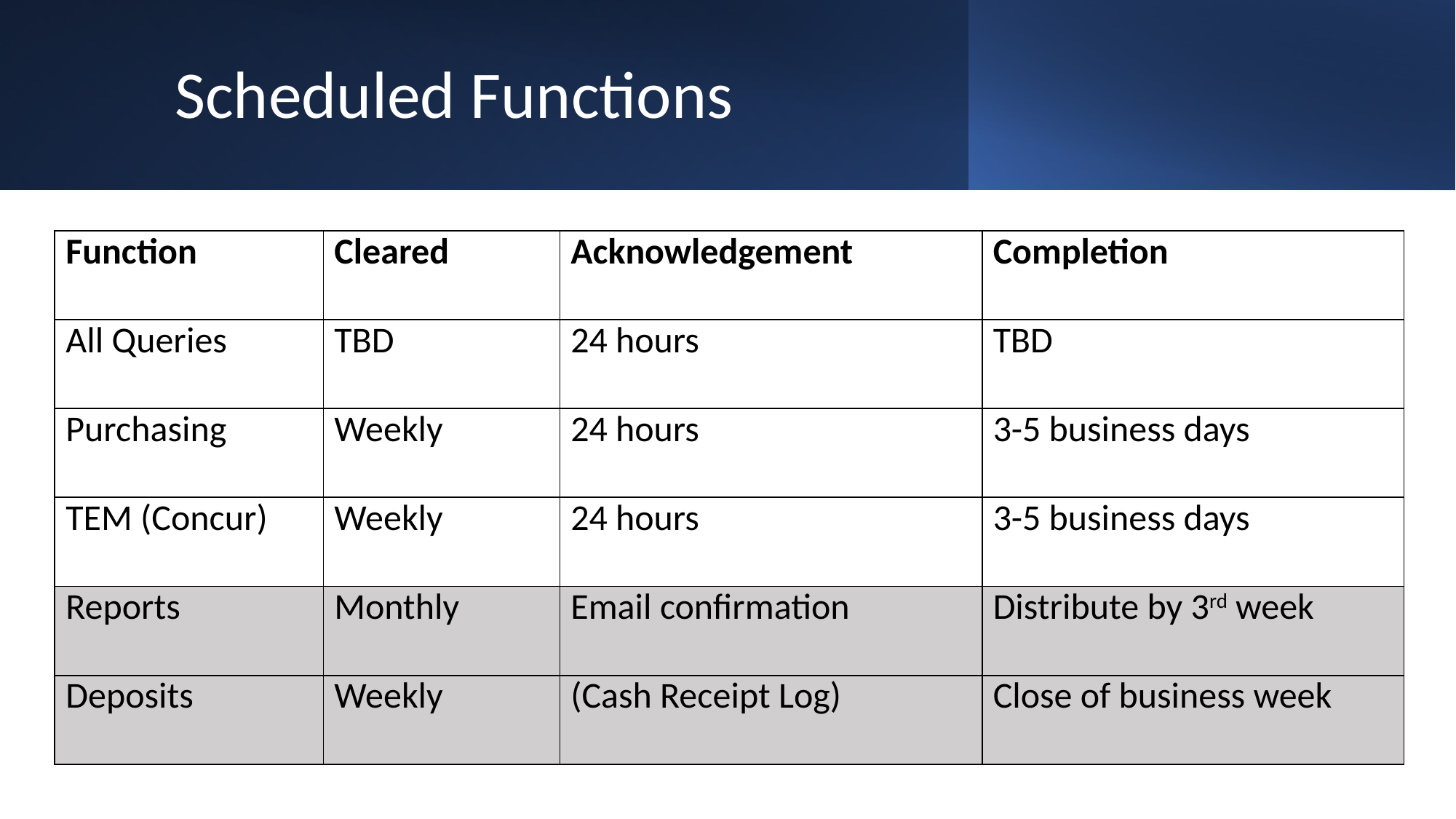

# Scheduled Functions
| Function | Cleared | Acknowledgement | Completion |
| --- | --- | --- | --- |
| All Queries | TBD | 24 hours | TBD |
| Purchasing | Weekly | 24 hours | 3-5 business days |
| TEM (Concur) | Weekly | 24 hours | 3-5 business days |
| Reports | Monthly | Email confirmation | Distribute by 3rd week |
| Deposits | Weekly | (Cash Receipt Log) | Close of business week |